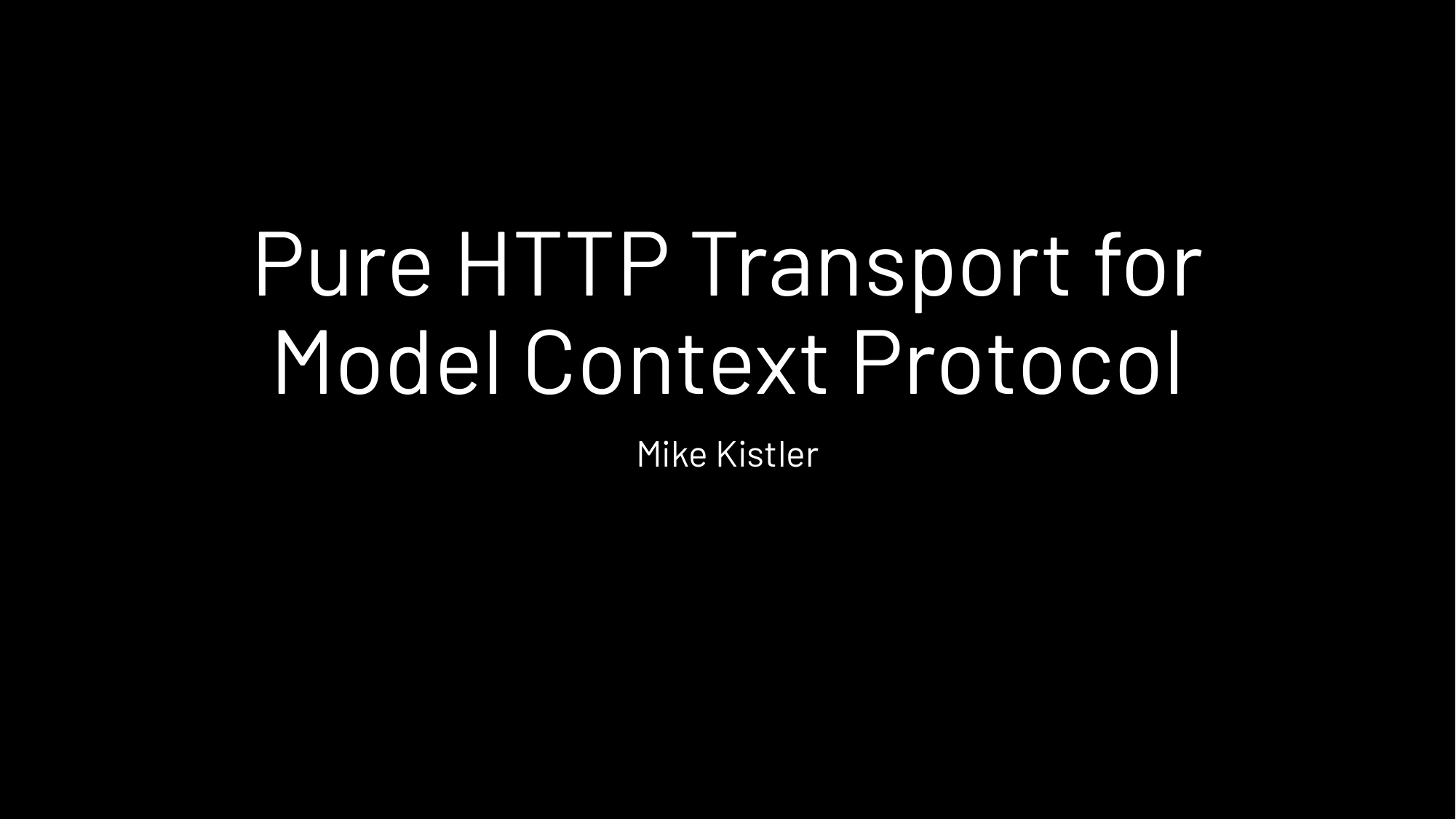

# Pure HTTP Transport for Model Context Protocol
Mike Kistler